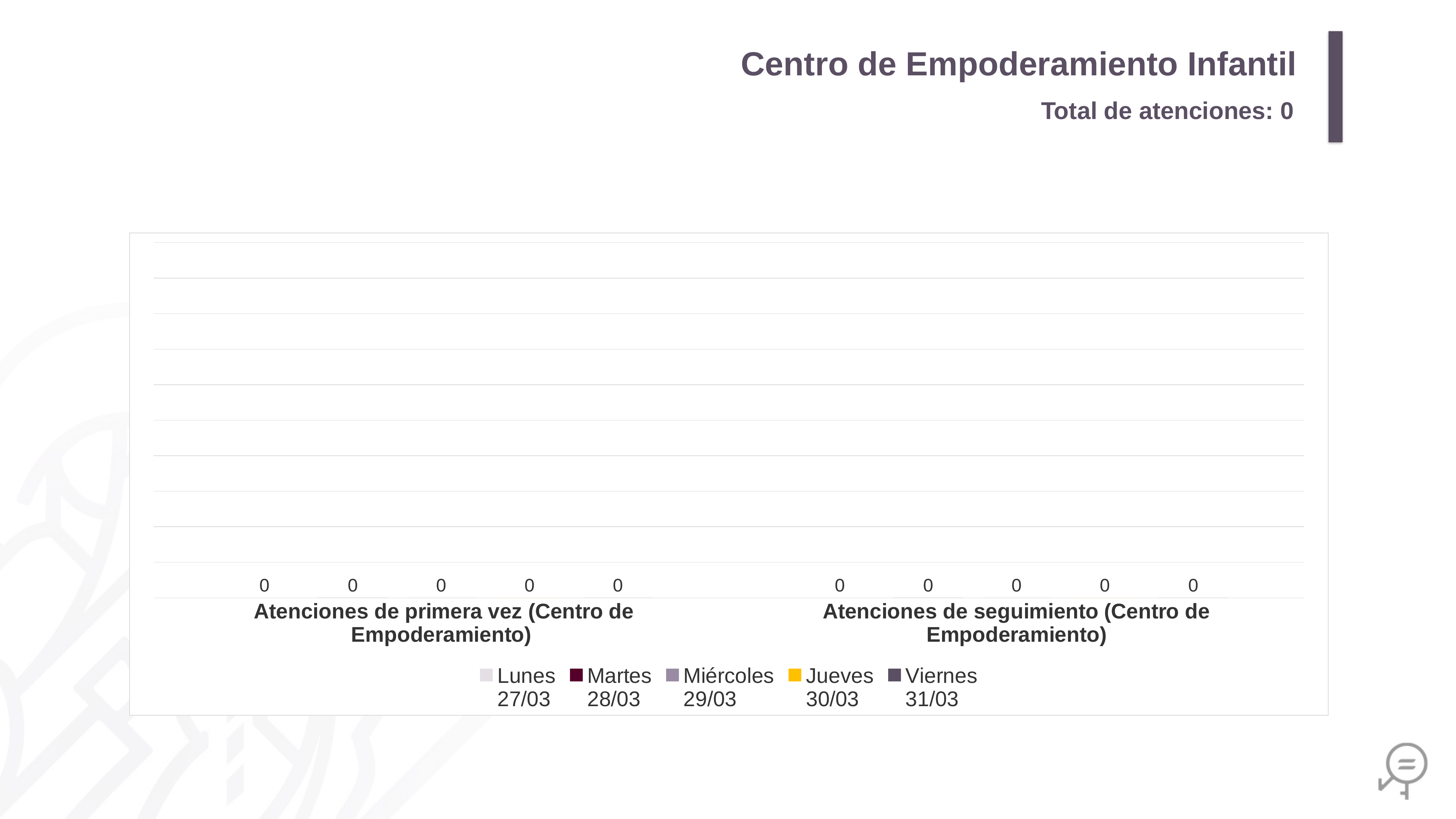

Centro de Empoderamiento Infantil
Total de atenciones: 0

### Chart

| Category | Lunes
27/03 | Martes
28/03 | Miércoles
29/03 | Jueves
30/03 | Viernes
31/03 |
|---|---|---|---|---|---|
|  Atenciones de primera vez (Centro de Empoderamiento) | 0.0 | 0.0 | 0.0 | 0.0 | 0.0 |
| Atenciones de seguimiento (Centro de Empoderamiento) | 0.0 | 0.0 | 0.0 | 0.0 | 0.0 |